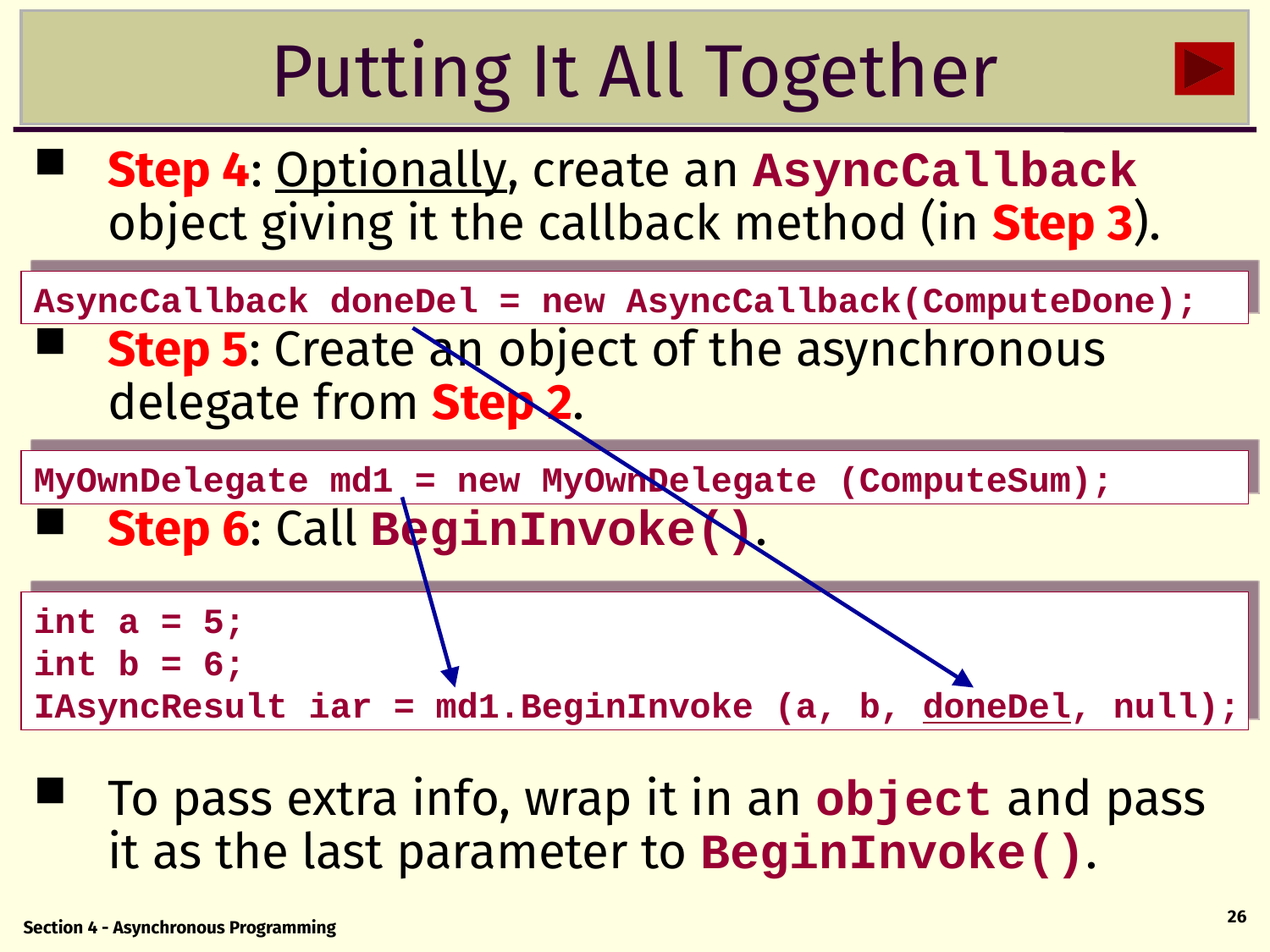

# Putting It All Together

Step 4: Optionally, create an AsyncCallback object giving it the callback method (in Step 3).

Step 5: Create an object of the asynchronous delegate from Step 2.

Step 6: Call BeginInvoke().

To pass extra info, wrap it in an object and pass it as the last parameter to BeginInvoke().
AsyncCallback doneDel = new AsyncCallback(ComputeDone);

MyOwnDelegate md1 = new MyOwnDelegate (ComputeSum);

int a = 5;
int b = 6;
IAsyncResult iar = md1.BeginInvoke (a, b, doneDel, null);
26
Section 4 - Asynchronous Programming